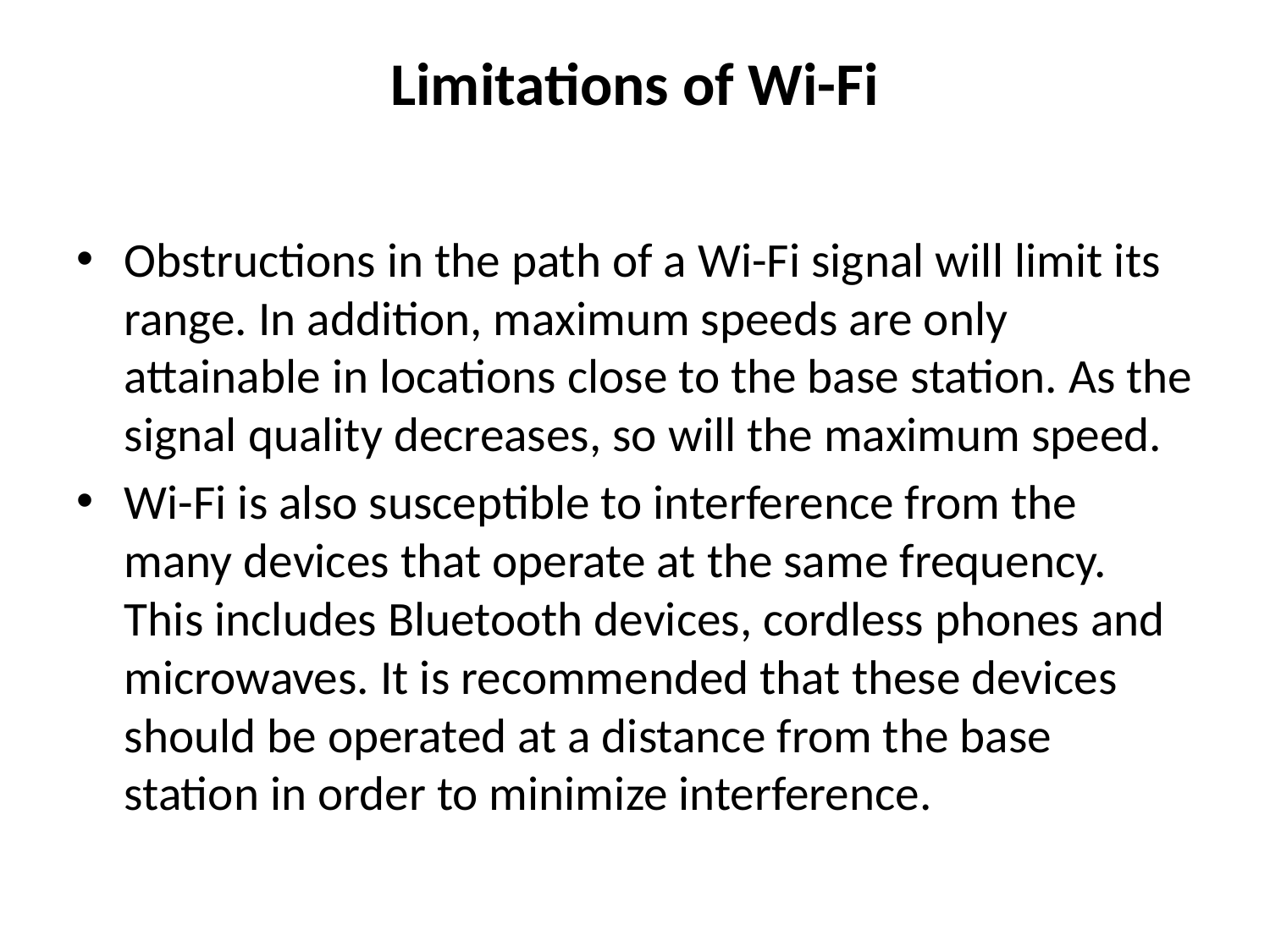

# Limitations of Wi-Fi
Obstructions in the path of a Wi-Fi signal will limit its range. In addition, maximum speeds are only attainable in locations close to the base station. As the signal quality decreases, so will the maximum speed.
Wi-Fi is also susceptible to interference from the many devices that operate at the same frequency. This includes Bluetooth devices, cordless phones and microwaves. It is recommended that these devices should be operated at a distance from the base station in order to minimize interference.